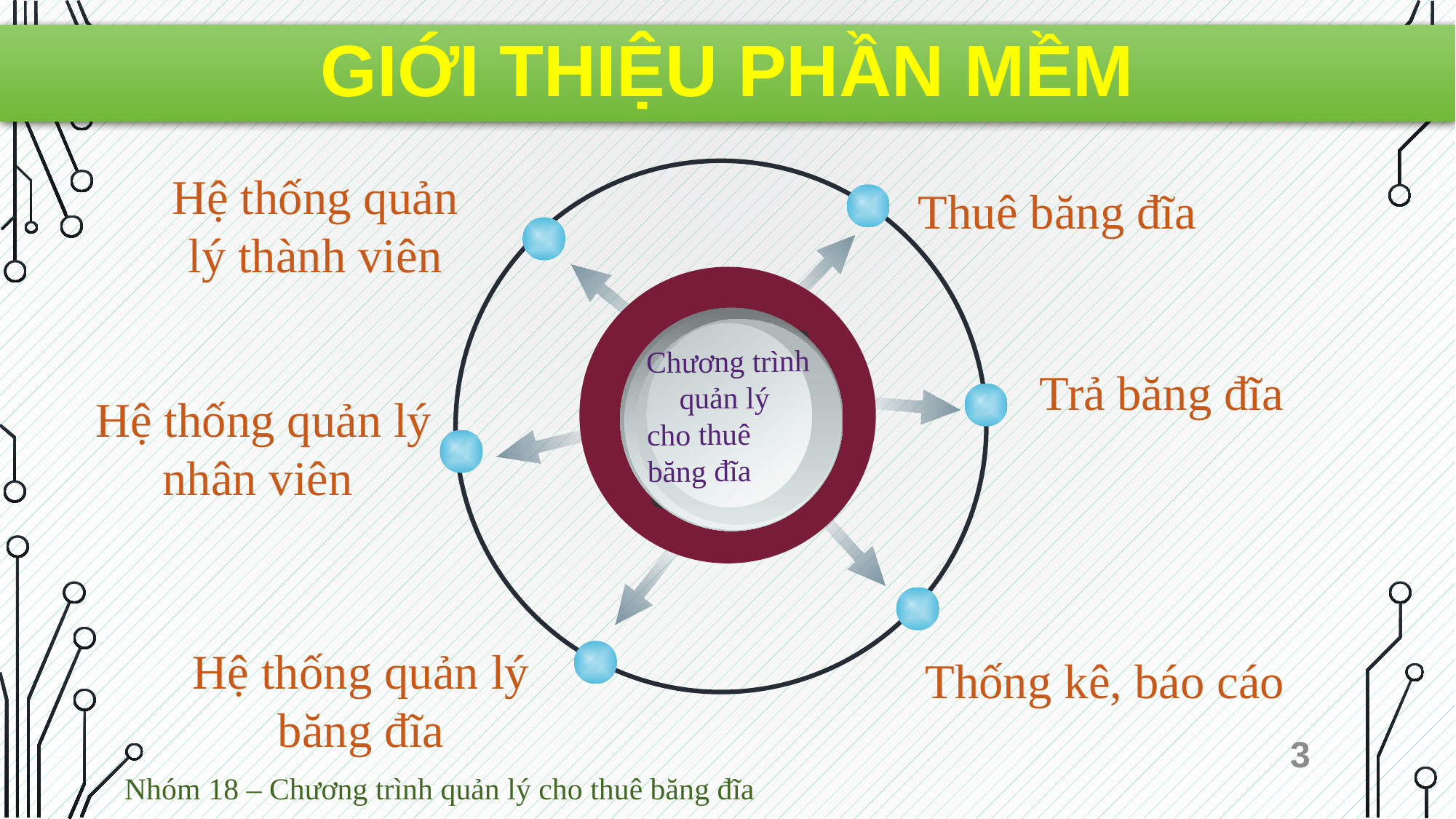

GIỚI THIỆU PHẦN MỀM
Hệ thống quản lý thành viên

Thuê băng đĩa

Chương trình
quản lý
cho thuê
băng đĩa

Trả băng đĩa
Hệ thống quản lý nhân viên

Hệ thống quản lý băng đĩa

Thống kê, báo cáo
3
Nhóm 18 – Chương trình quản lý cho thuê băng đĩa